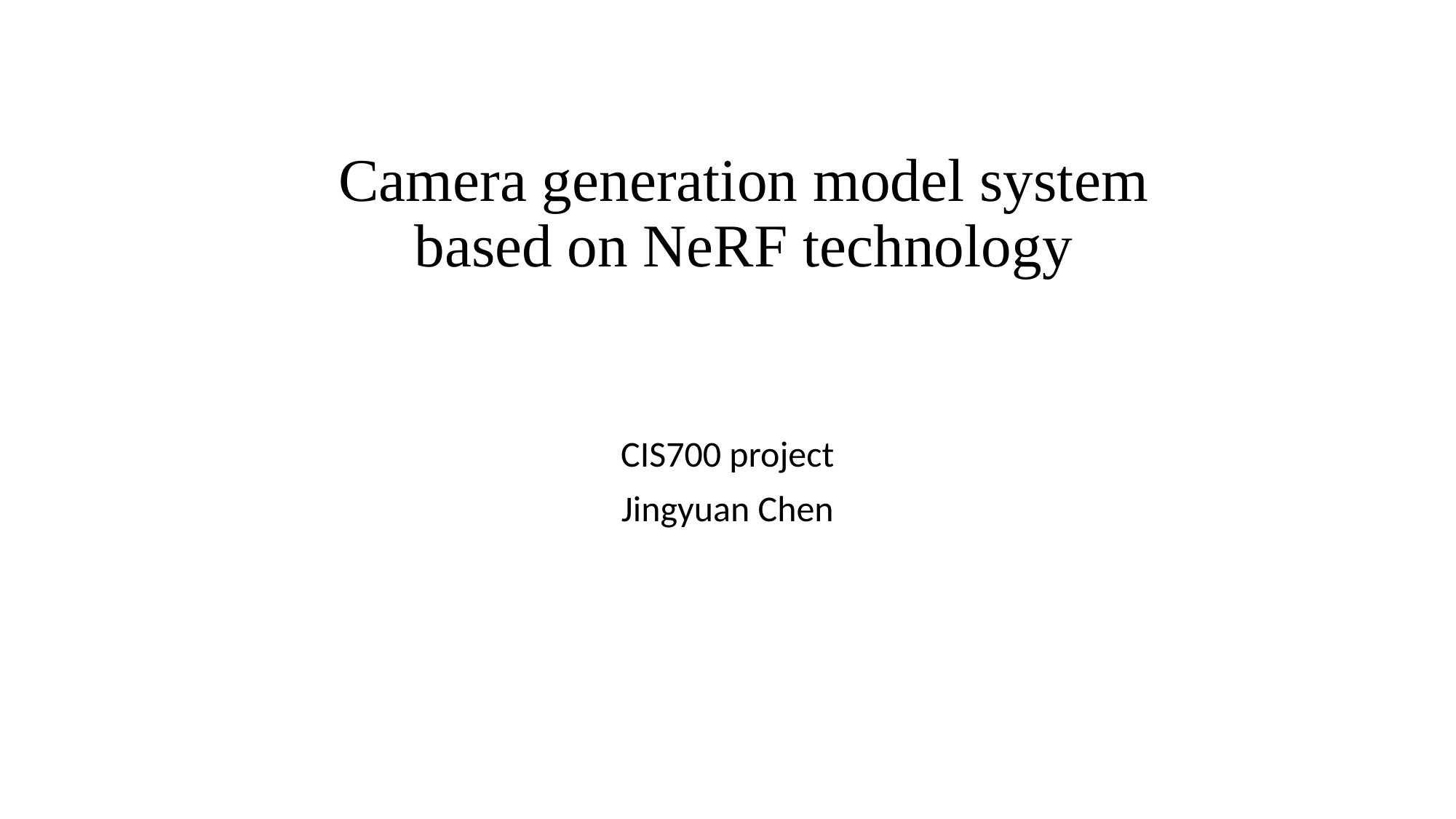

# Camera generation model system based on NeRF technology
CIS700 project
Jingyuan Chen